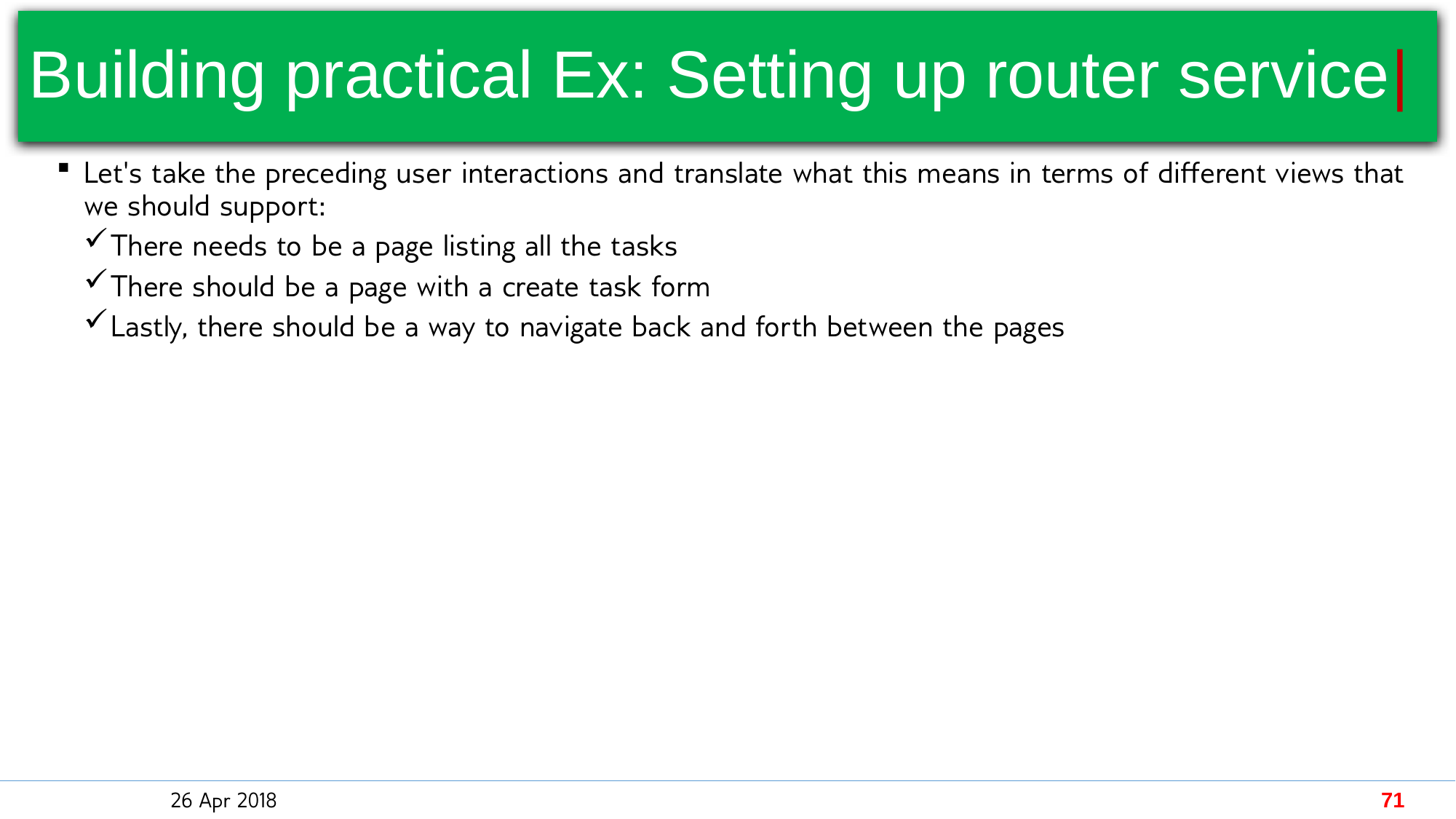

# Building practical Ex: Setting up router service|
Let's take the preceding user interactions and translate what this means in terms of different views that we should support:
There needs to be a page listing all the tasks
There should be a page with a create task form
Lastly, there should be a way to navigate back and forth between the pages
26 Apr 2018
71